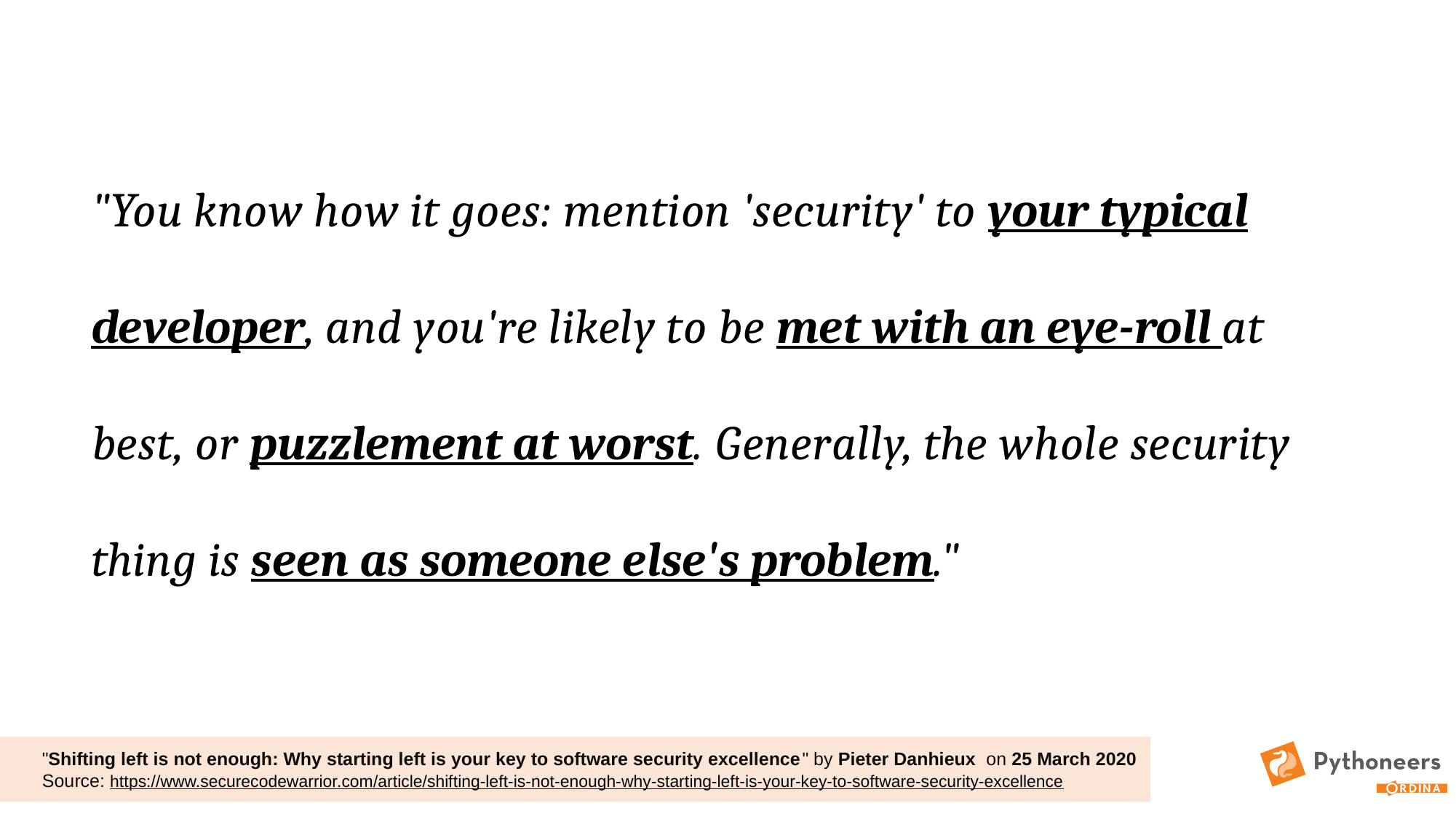

"You know how it goes: mention 'security' to your typical developer, and you're likely to be met with an eye-roll at best, or puzzlement at worst. Generally, the whole security thing is seen as someone else's problem."
"Shifting left is not enough: Why starting left is your key to software security excellence" by Pieter Danhieux  on 25 March 2020
Source: https://www.securecodewarrior.com/article/shifting-left-is-not-enough-why-starting-left-is-your-key-to-software-security-excellence